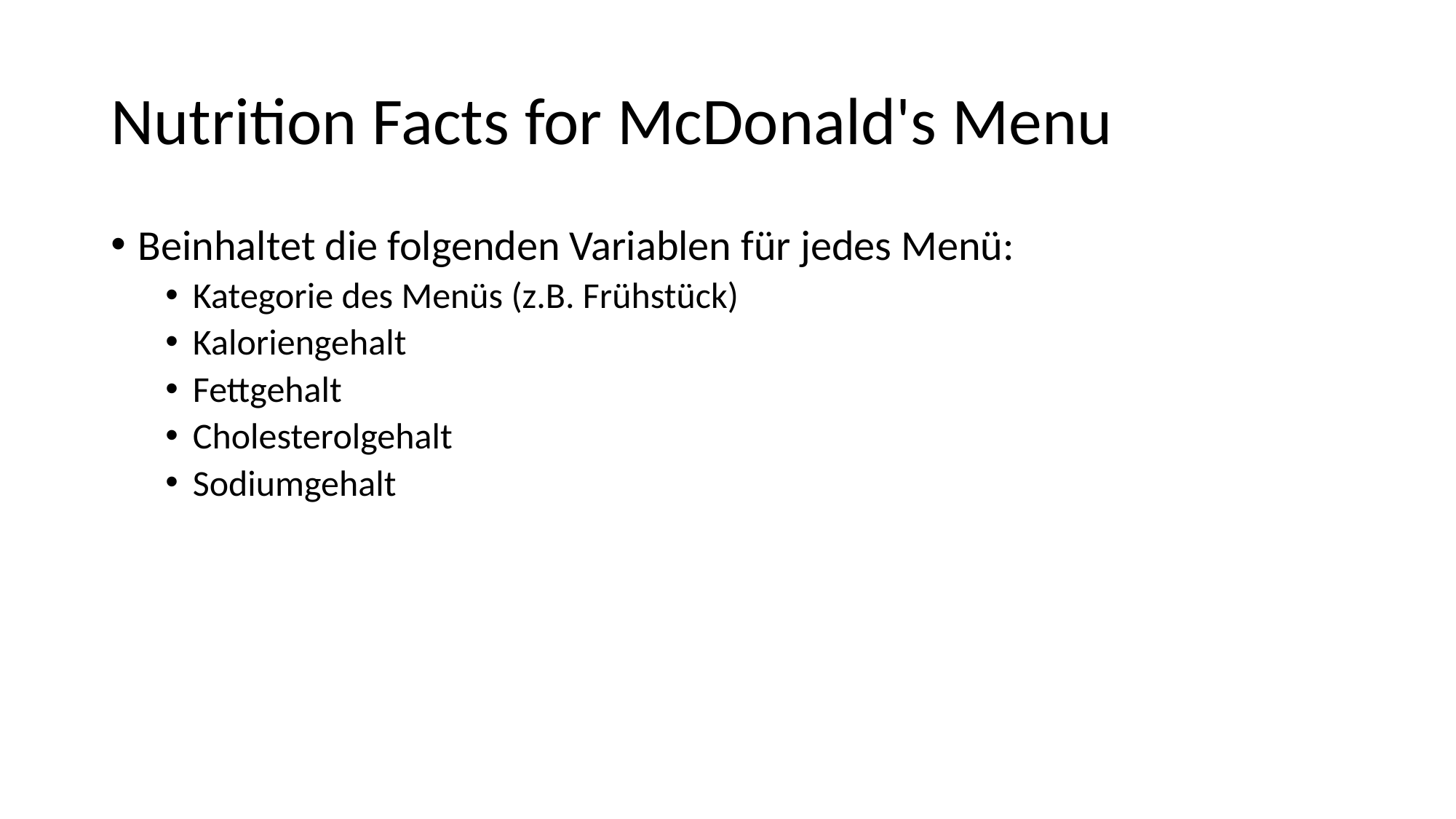

# Nutrition Facts for McDonald's Menu
Beinhaltet die folgenden Variablen für jedes Menü:
Kategorie des Menüs (z.B. Frühstück)
Kaloriengehalt
Fettgehalt
Cholesterolgehalt
Sodiumgehalt